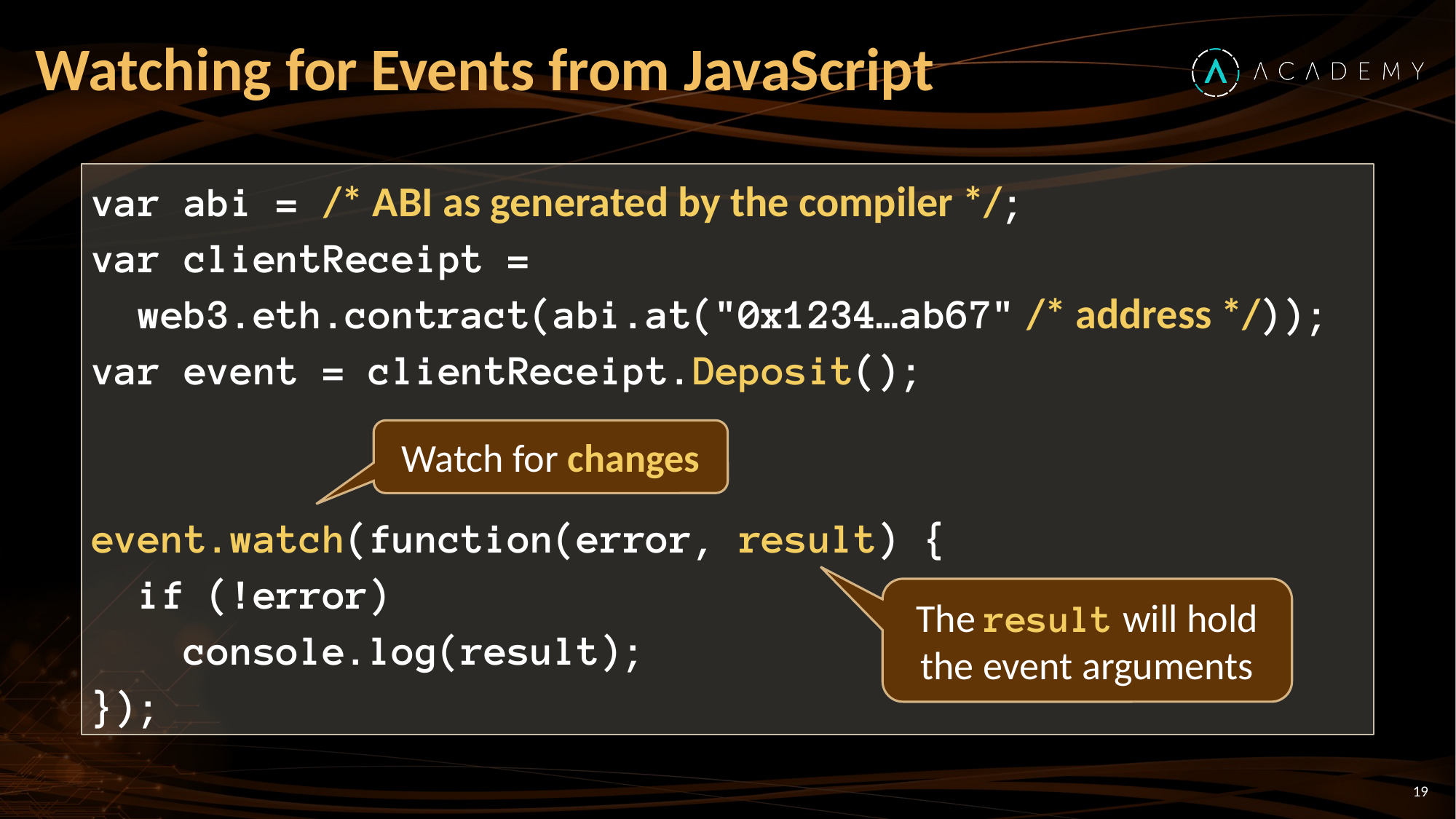

# Watching for Events from JavaScript
var abi = /* ABI as generated by the compiler */;
var clientReceipt =
  web3.eth.contract(abi.at("0x1234…ab67" /* address */));
var event = clientReceipt.Deposit();

event.watch(function(error, result) {
  if (!error)
    console.log(result);
});
Watch for changes
The result will hold the event arguments
19